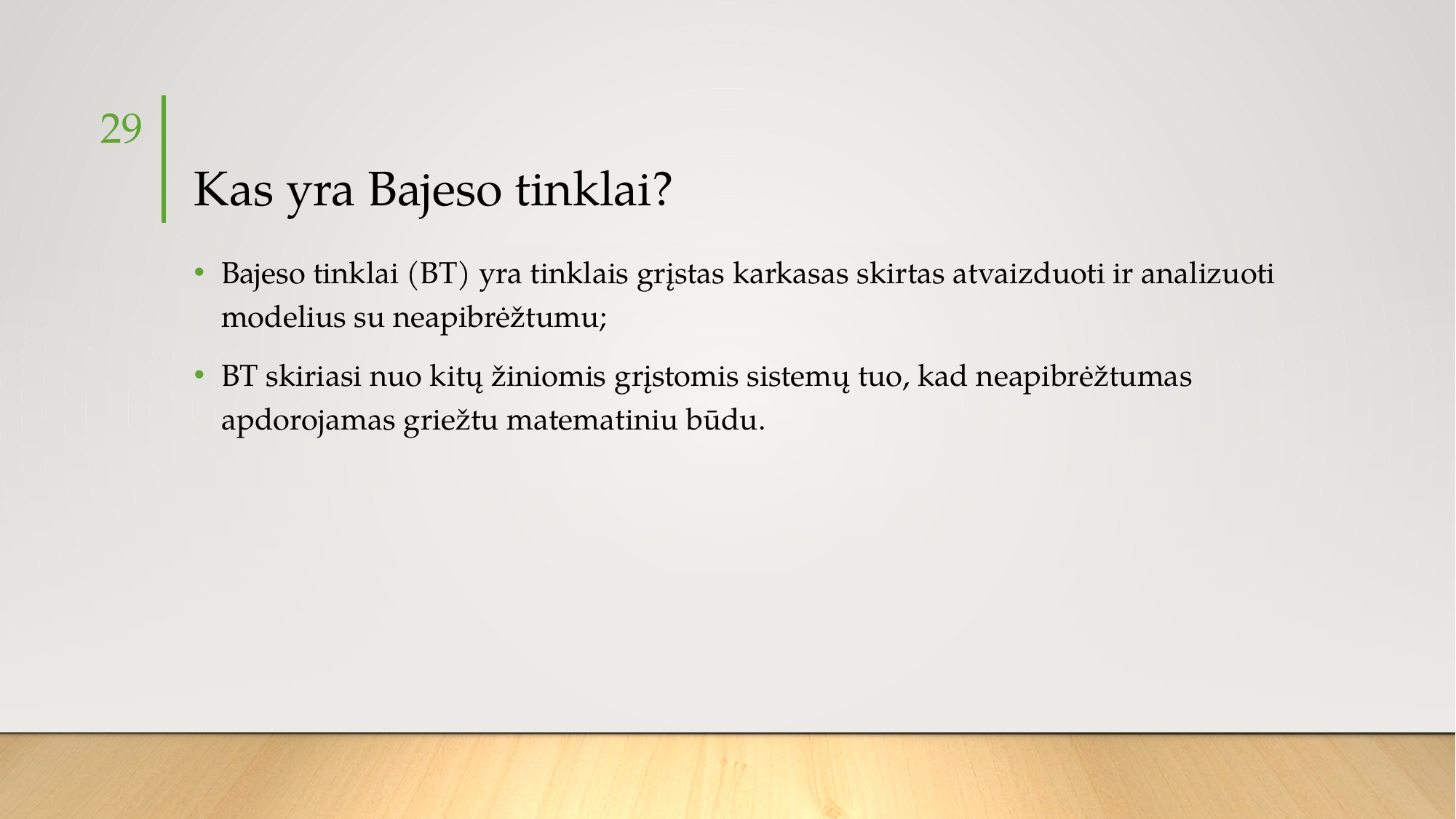

29
# Kas yra Bajeso tinklai?
Bajeso tinklai (BT) yra tinklais grįstas karkasas skirtas atvaizduoti ir analizuoti modelius su neapibrėžtumu;
BT skiriasi nuo kitų žiniomis grįstomis sistemų tuo, kad neapibrėžtumas apdorojamas griežtu matematiniu būdu.